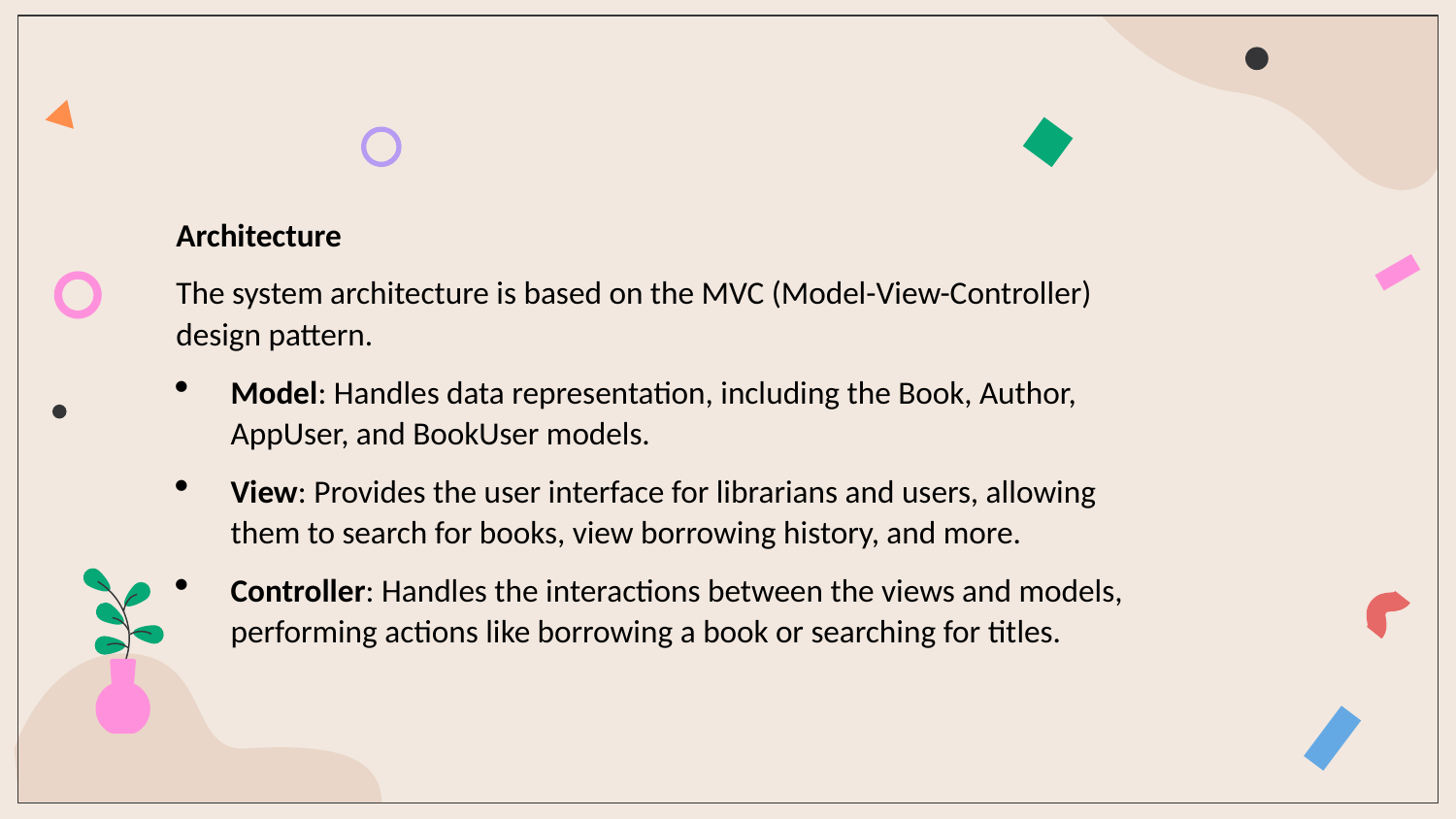

Architecture
The system architecture is based on the MVC (Model-View-Controller) design pattern.
Model: Handles data representation, including the Book, Author, AppUser, and BookUser models.
View: Provides the user interface for librarians and users, allowing them to search for books, view borrowing history, and more.
Controller: Handles the interactions between the views and models, performing actions like borrowing a book or searching for titles.